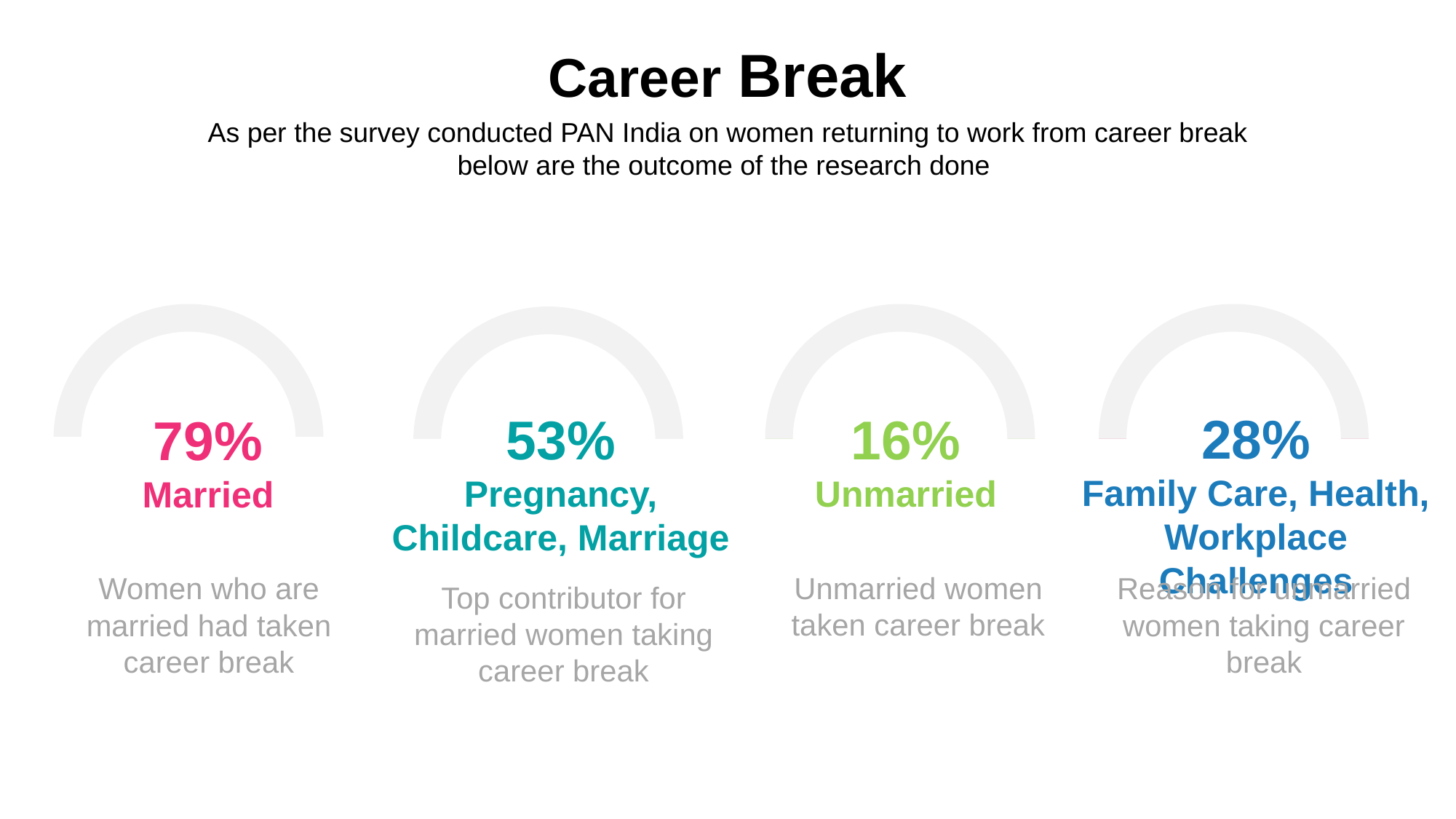

Career Break
As per the survey conducted PAN India on women returning to work from career break below are the outcome of the research done

28%
Family Care, Health, Workplace Challenges
Reason for unmarried women taking career break
16%
Unmarried
Unmarried women taken career break
53%
Pregnancy, Childcare, Marriage
Top contributor for married women taking career break
79%
Married
Women who are married had taken career break